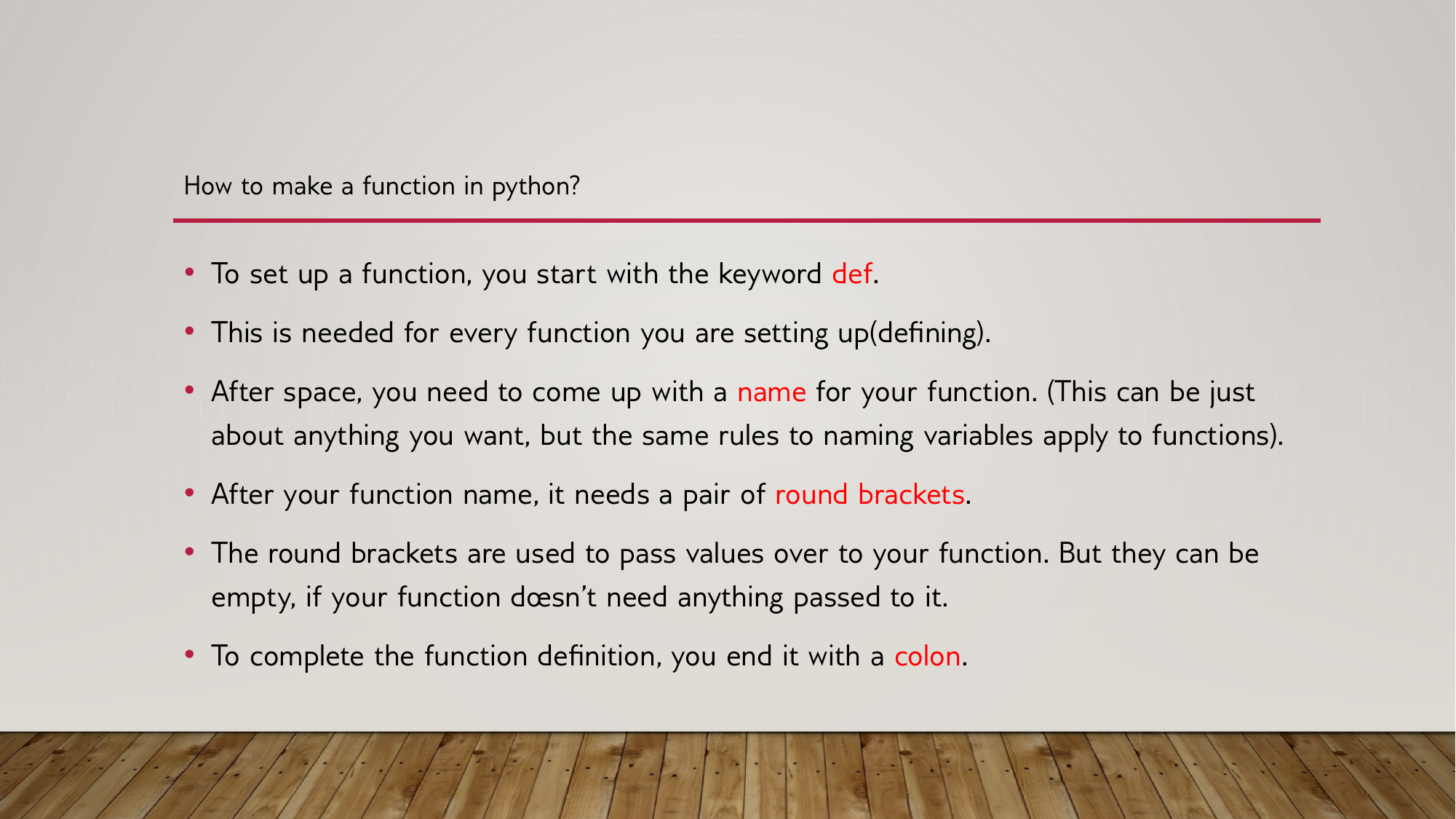

How to make a function in python?
To set up a function, you start with the keyword def.
This is needed for every function you are setting up(defining).
After space, you need to come up with a name for your function. (This can be just about anything you want, but the same rules to naming variables apply to functions).
After your function name, it needs a pair of round brackets.
The round brackets are used to pass values over to your function. But they can be empty, if your function doesn’t need anything passed to it.
To complete the function definition, you end it with a colon.